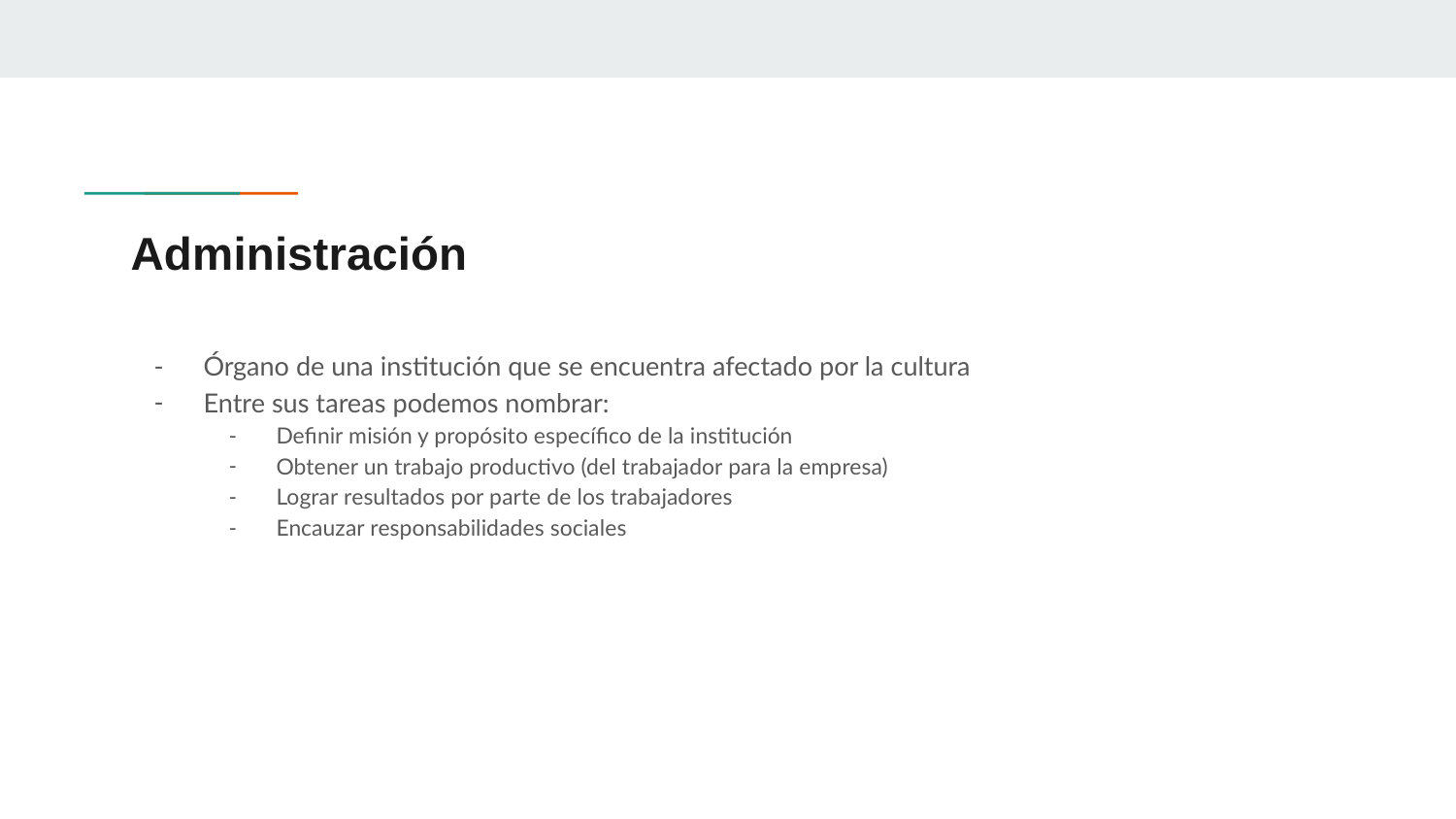

# Administración
Órgano de una institución que se encuentra afectado por la cultura
Entre sus tareas podemos nombrar:
Definir misión y propósito específico de la institución
Obtener un trabajo productivo (del trabajador para la empresa)
Lograr resultados por parte de los trabajadores
Encauzar responsabilidades sociales